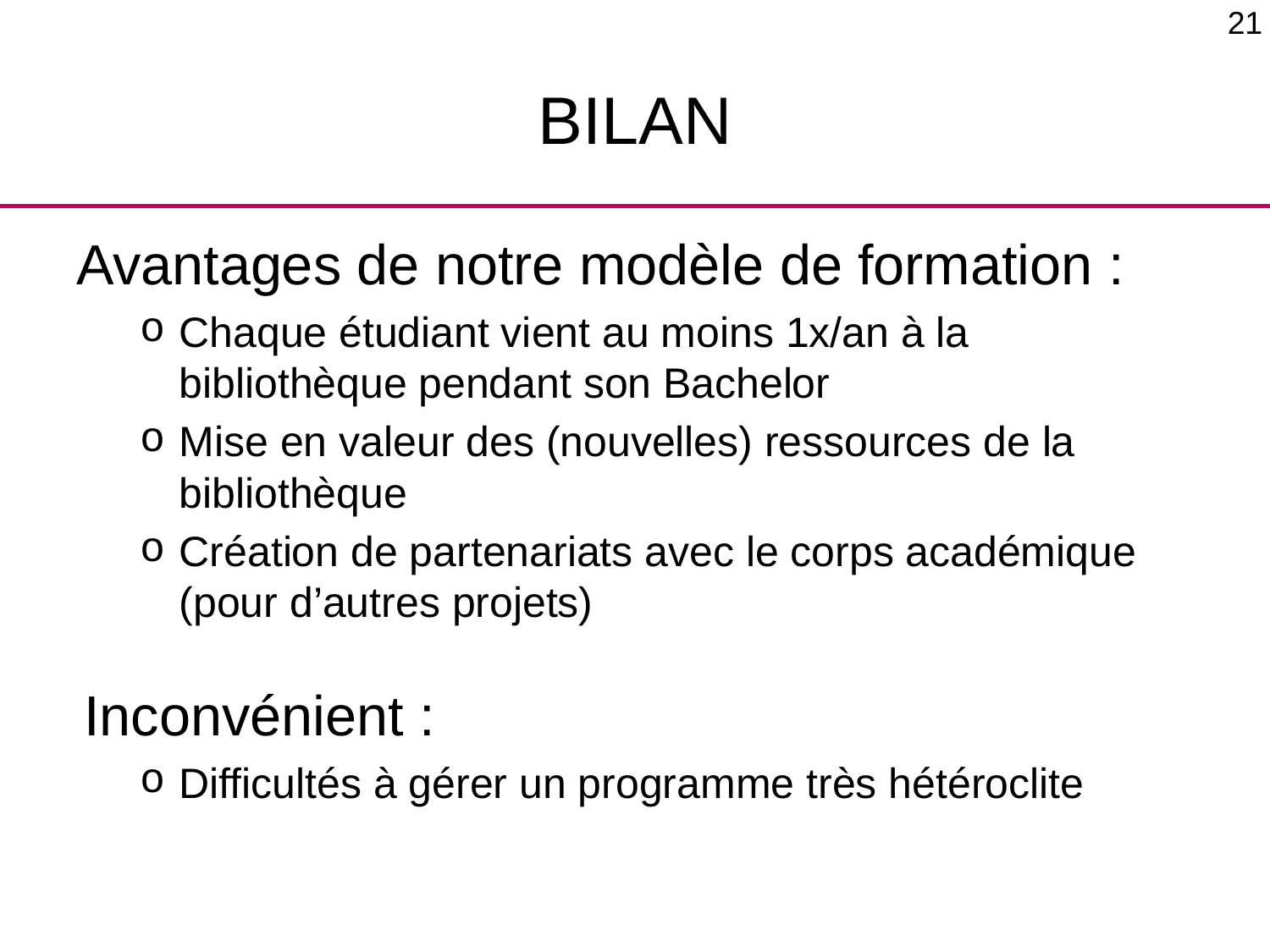

21
# Bilan
Avantages de notre modèle de formation :
Chaque étudiant vient au moins 1x/an à la bibliothèque pendant son Bachelor
Mise en valeur des (nouvelles) ressources de la bibliothèque
Création de partenariats avec le corps académique (pour d’autres projets)

Inconvénient :
Difficultés à gérer un programme très hétéroclite